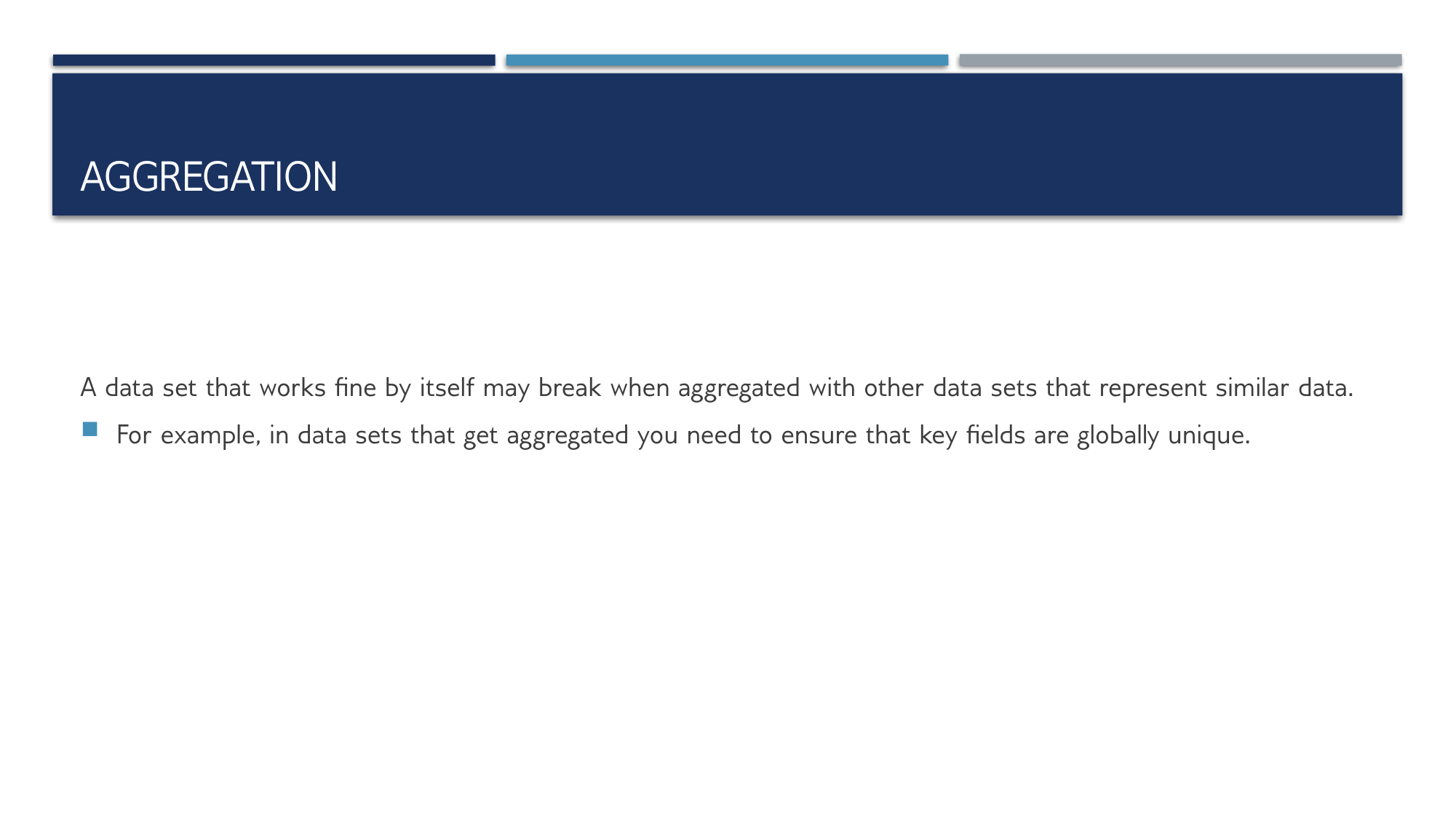

# Aggregation
A data set that works fine by itself may break when aggregated with other data sets that represent similar data.
For example, in data sets that get aggregated you need to ensure that key fields are globally unique.